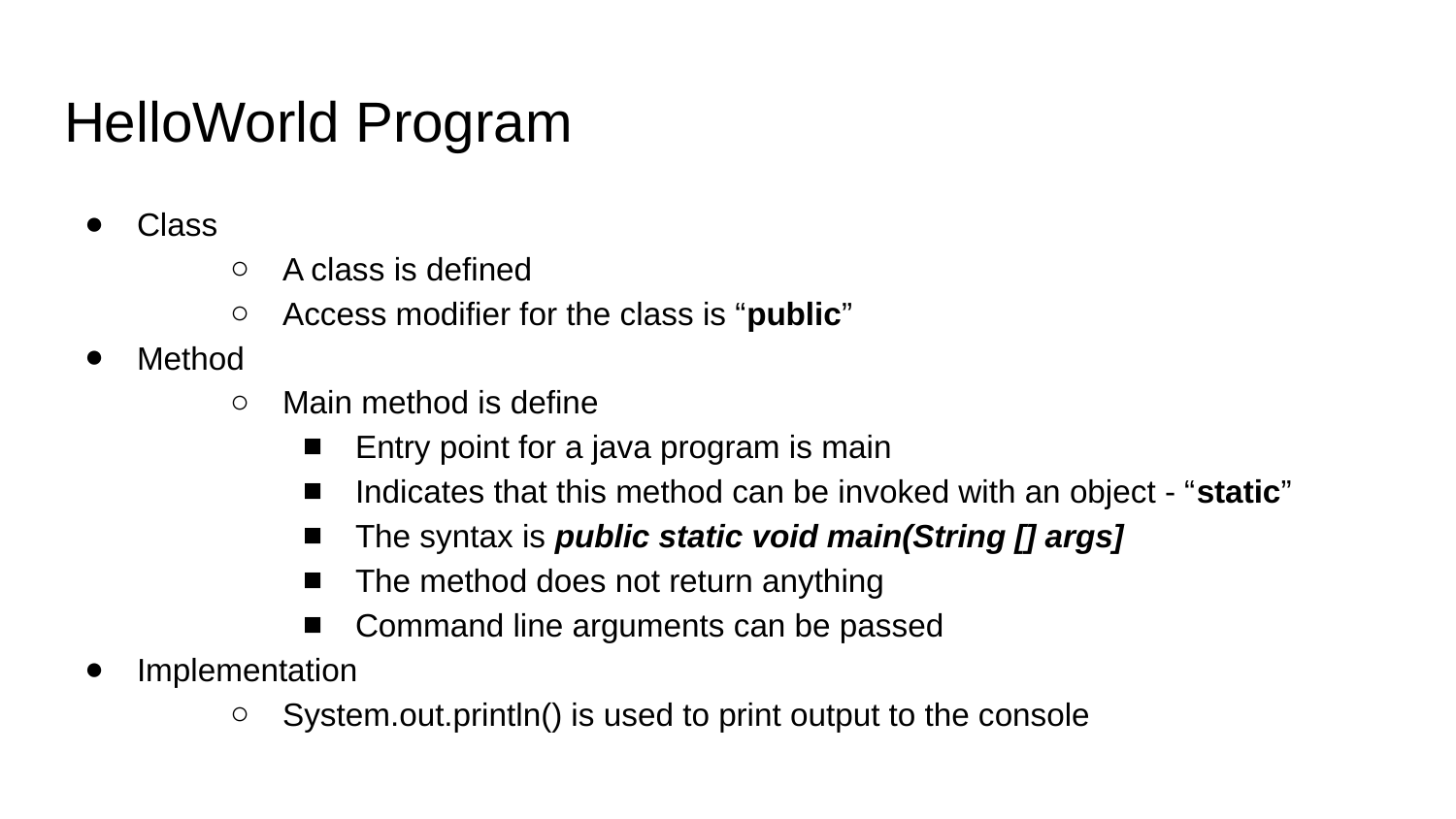

# HelloWorld Program
Class
A class is defined
Access modifier for the class is “public”
Method
Main method is define
Entry point for a java program is main
Indicates that this method can be invoked with an object - “static”
The syntax is public static void main(String [] args]
The method does not return anything
Command line arguments can be passed
Implementation
System.out.println() is used to print output to the console